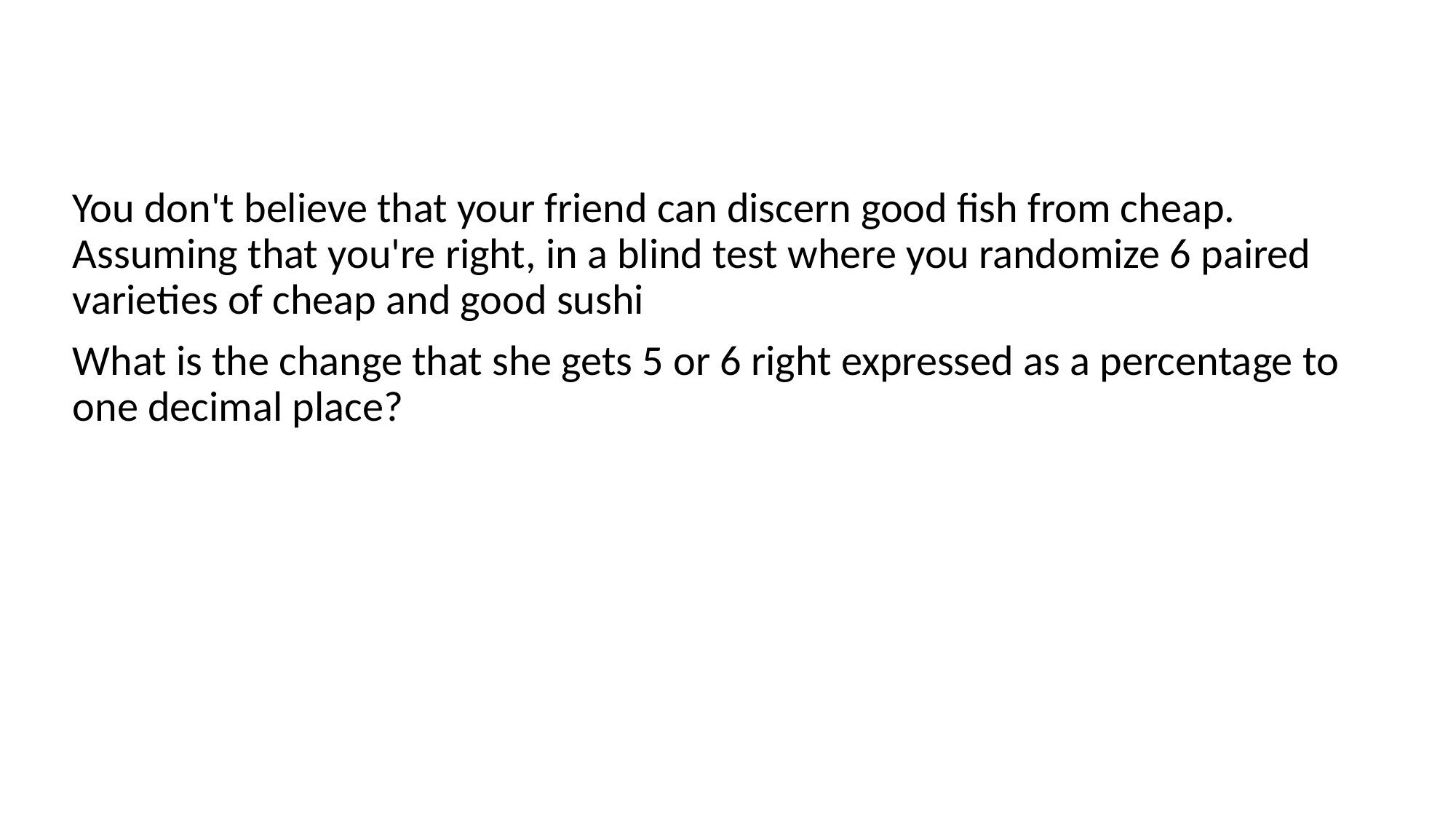

You don't believe that your friend can discern good fish from cheap. Assuming that you're right, in a blind test where you randomize 6 paired varieties of cheap and good sushi
What is the change that she gets 5 or 6 right expressed as a percentage to one decimal place?